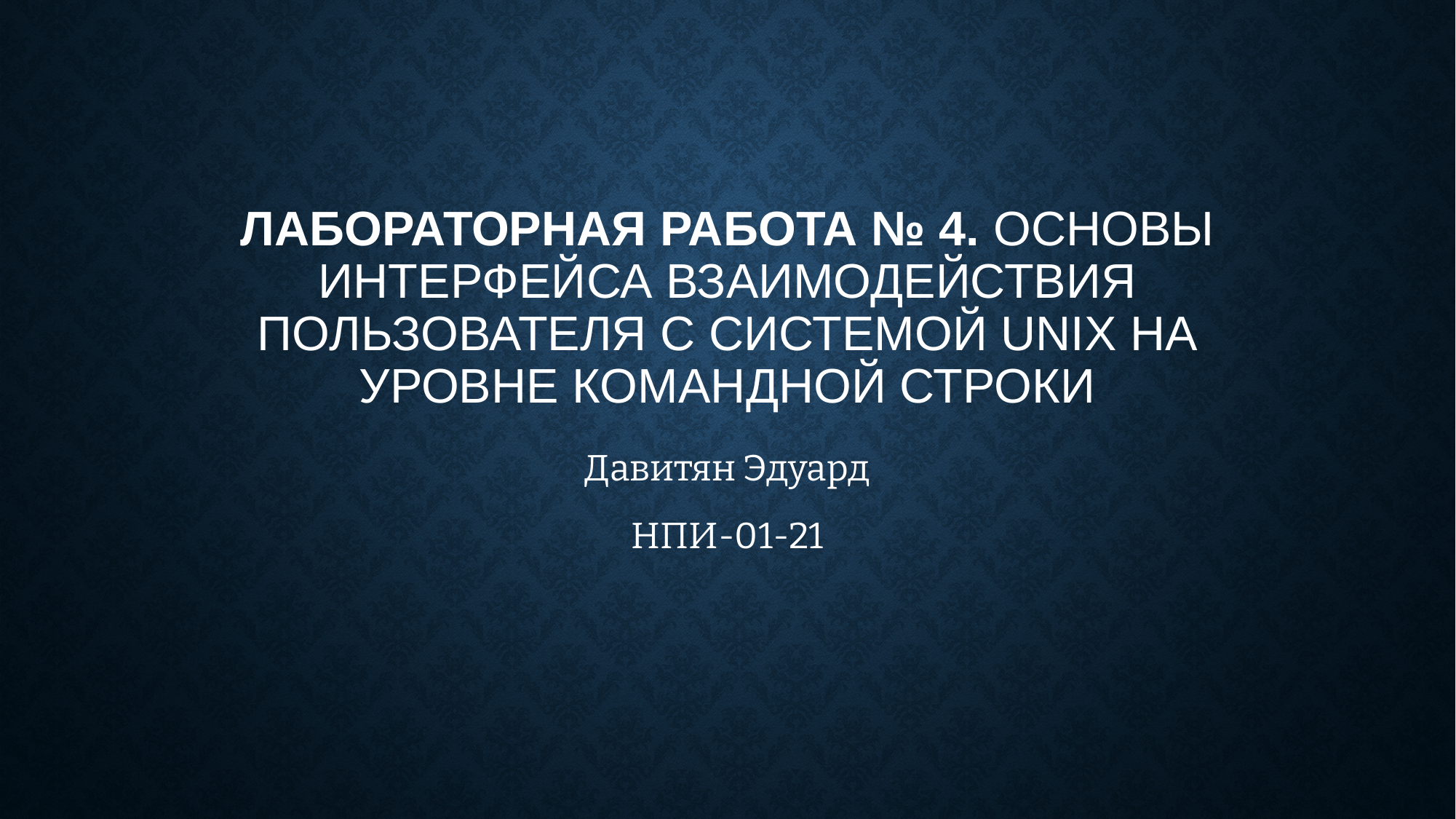

# Лабораторная работа № 4. Основы интерфейса взаимодействия пользователя с системой Unix на уровне командной строки
Давитян Эдуард
НПИ-01-21